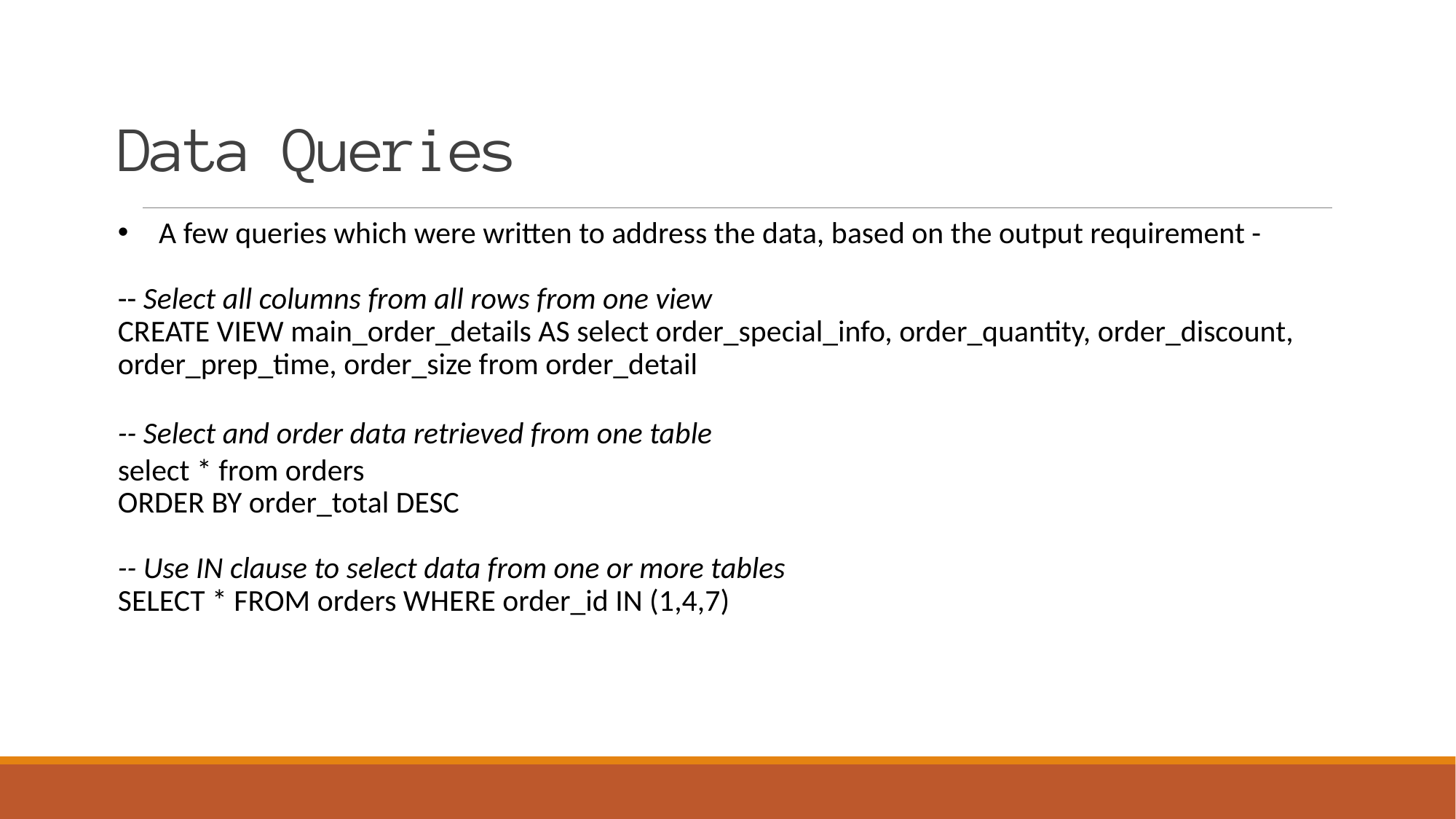

# Data Queries

A few queries which were written to address the data, based on the output requirement -

-- Select all columns from all rows from one view
CREATE VIEW main_order_details AS select order_special_info, order_quantity, order_discount, order_prep_time, order_size from order_detail

-- Select and order data retrieved from one table
select * from orders
ORDER BY order_total DESC

-- Use IN clause to select data from one or more tables
SELECT * FROM orders WHERE order_id IN (1,4,7)